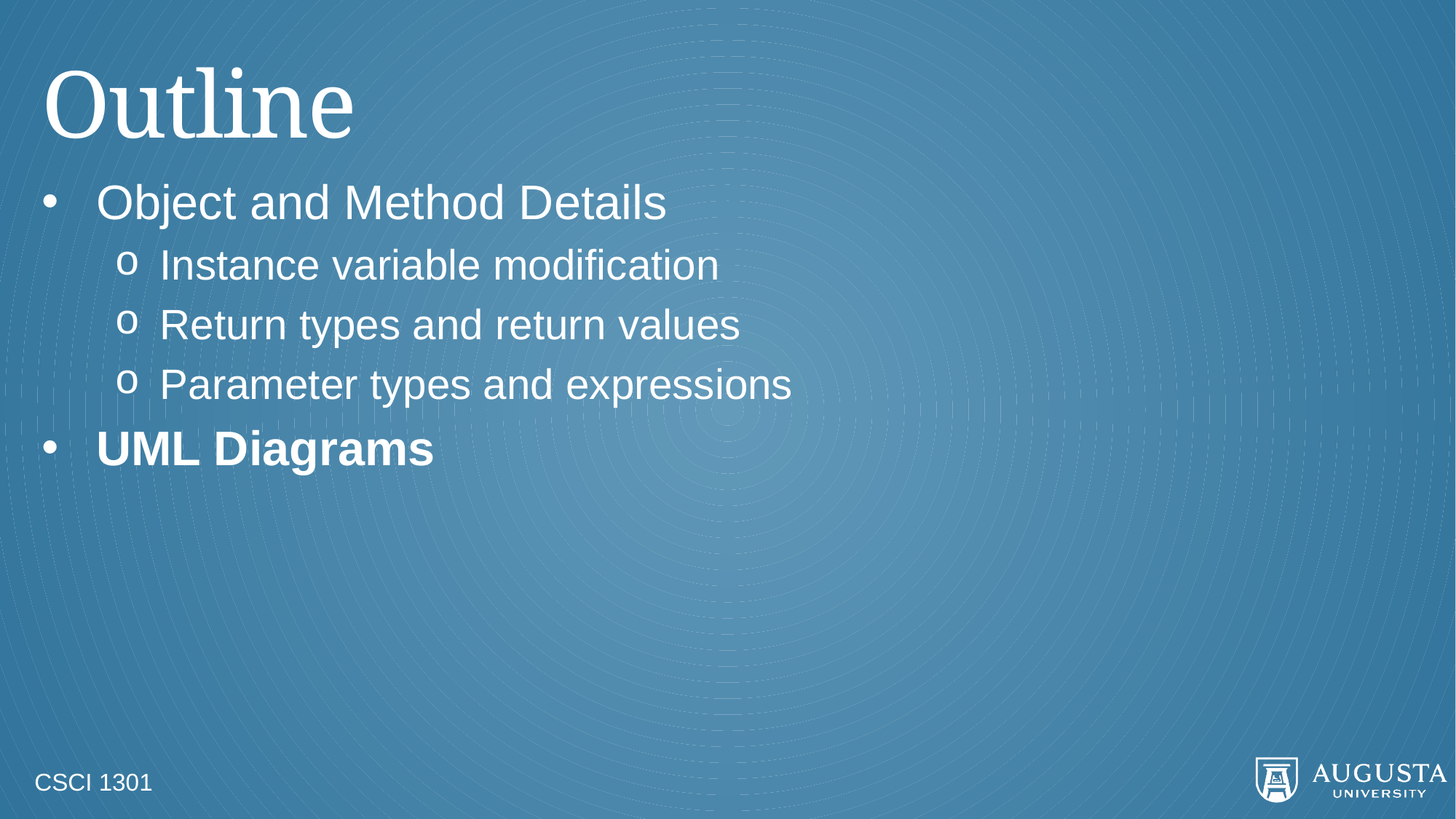

# Outline
Object and Method Details
Instance variable modification
Return types and return values
Parameter types and expressions
UML Diagrams
CSCI 1301